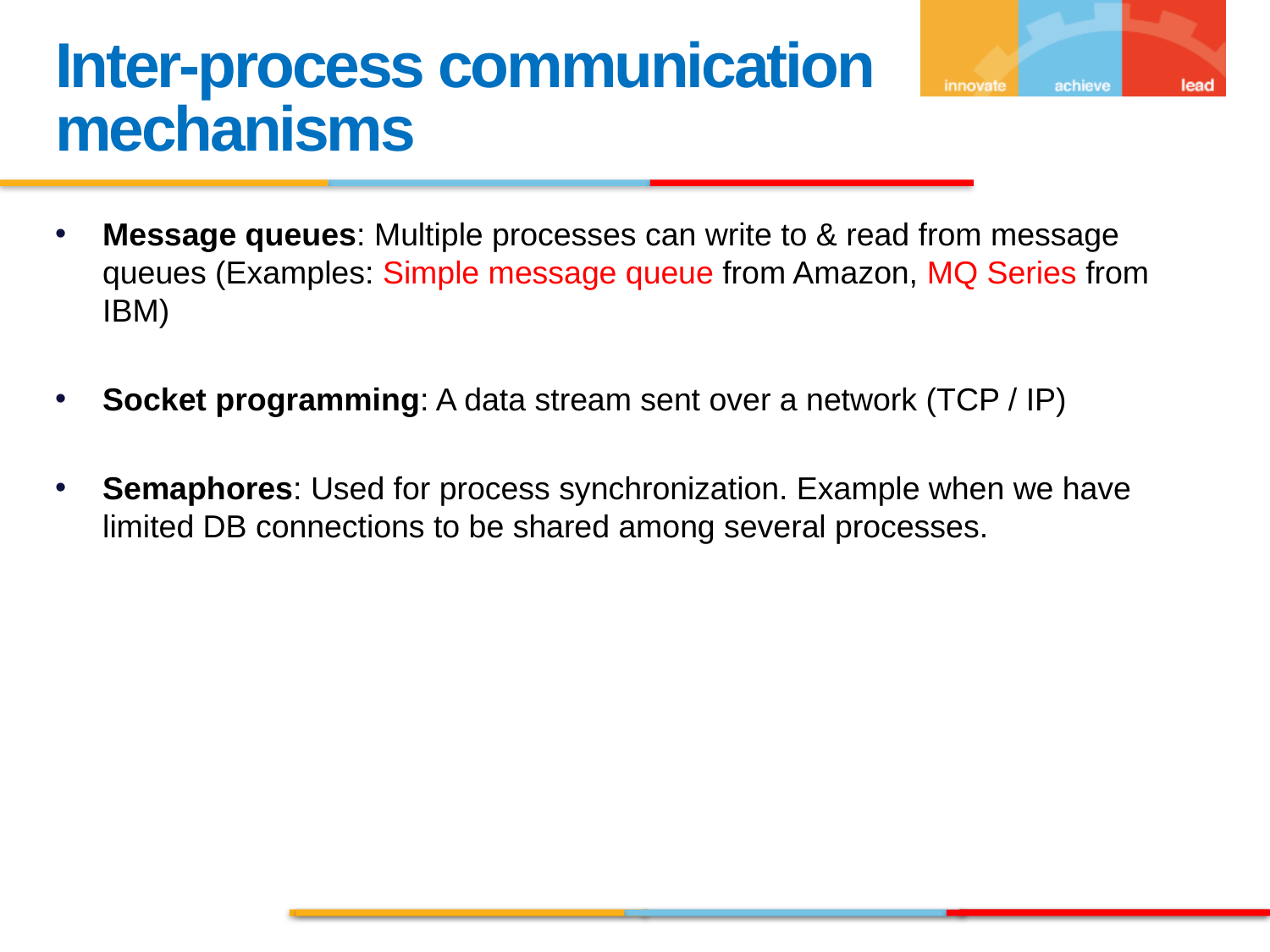

Inter-process communication mechanisms
Message queues: Multiple processes can write to & read from message queues (Examples: Simple message queue from Amazon, MQ Series from IBM)

Socket programming: A data stream sent over a network (TCP / IP)

Semaphores: Used for process synchronization. Example when we have limited DB connections to be shared among several processes.